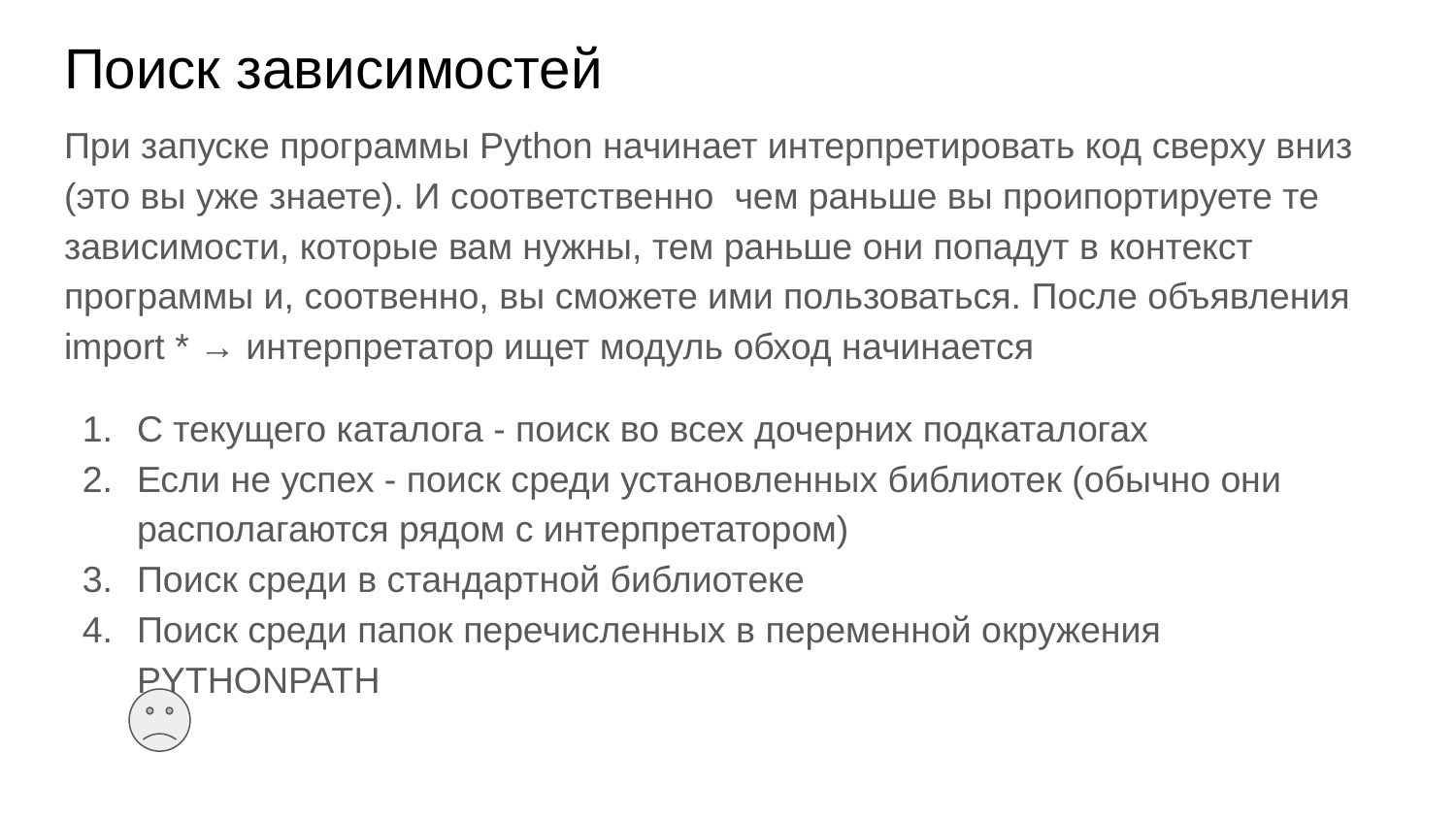

# Поиск зависимостей
При запуске программы Python начинает интерпретировать код сверху вниз (это вы уже знаете). И соответственно  чем раньше вы проипортируете те зависимости, которые вам нужны, тем раньше они попадут в контекст программы и, соотвенно, вы сможете ими пользоваться. После объявления import * → интерпретатор ищет модуль обход начинается
С текущего каталога - поиск во всех дочерних подкаталогах
Если не успех - поиск среди установленных библиотек (обычно они располагаются рядом с интерпретатором)
Поиск среди в стандартной библиотеке
Поиск среди папок перечисленных в переменной окружения PYTHONPATH